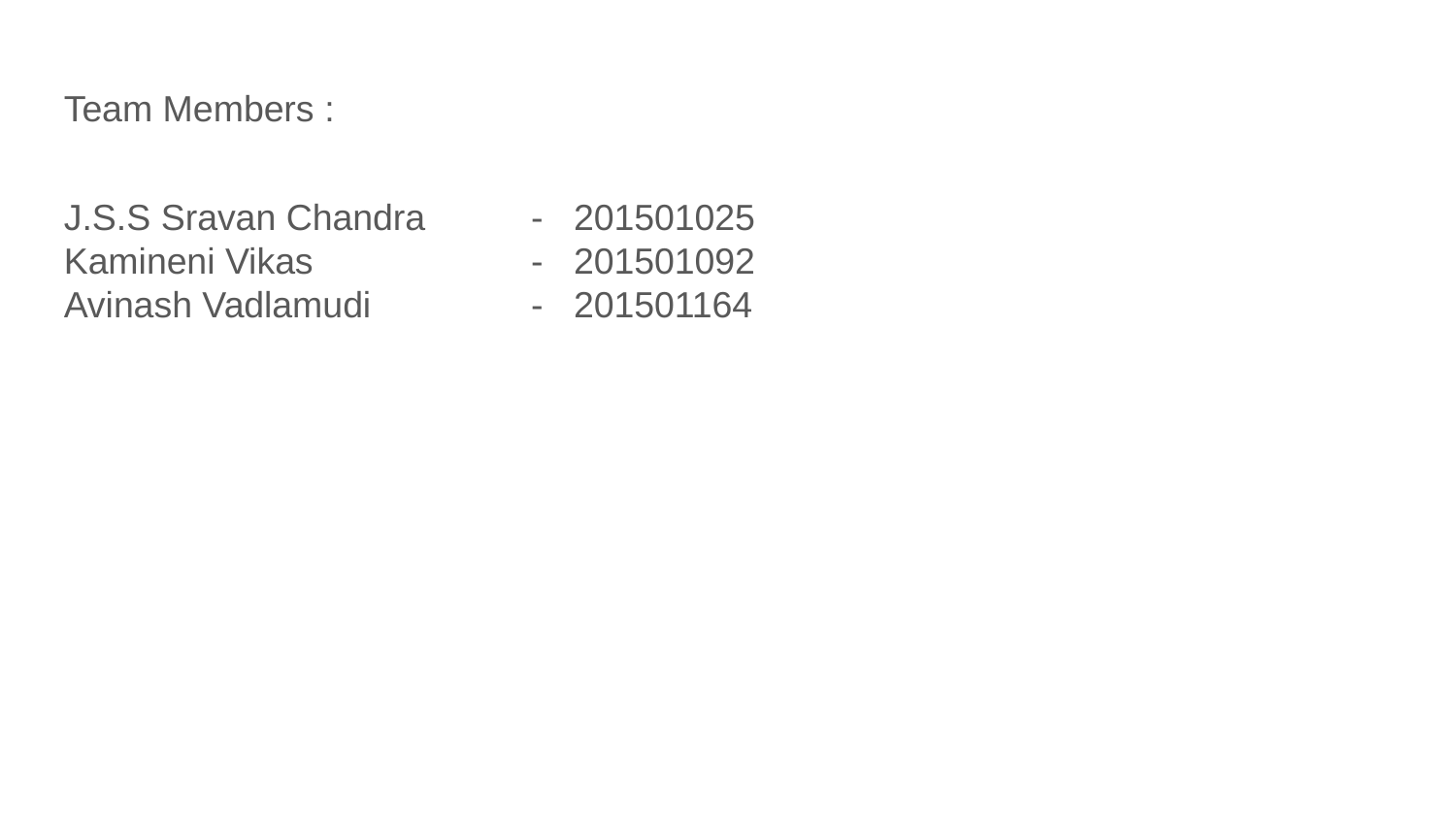

Team Members :
J.S.S Sravan Chandra   	   -   201501025
Kamineni Vikas		   -   201501092
Avinash Vadlamudi	   -   201501164